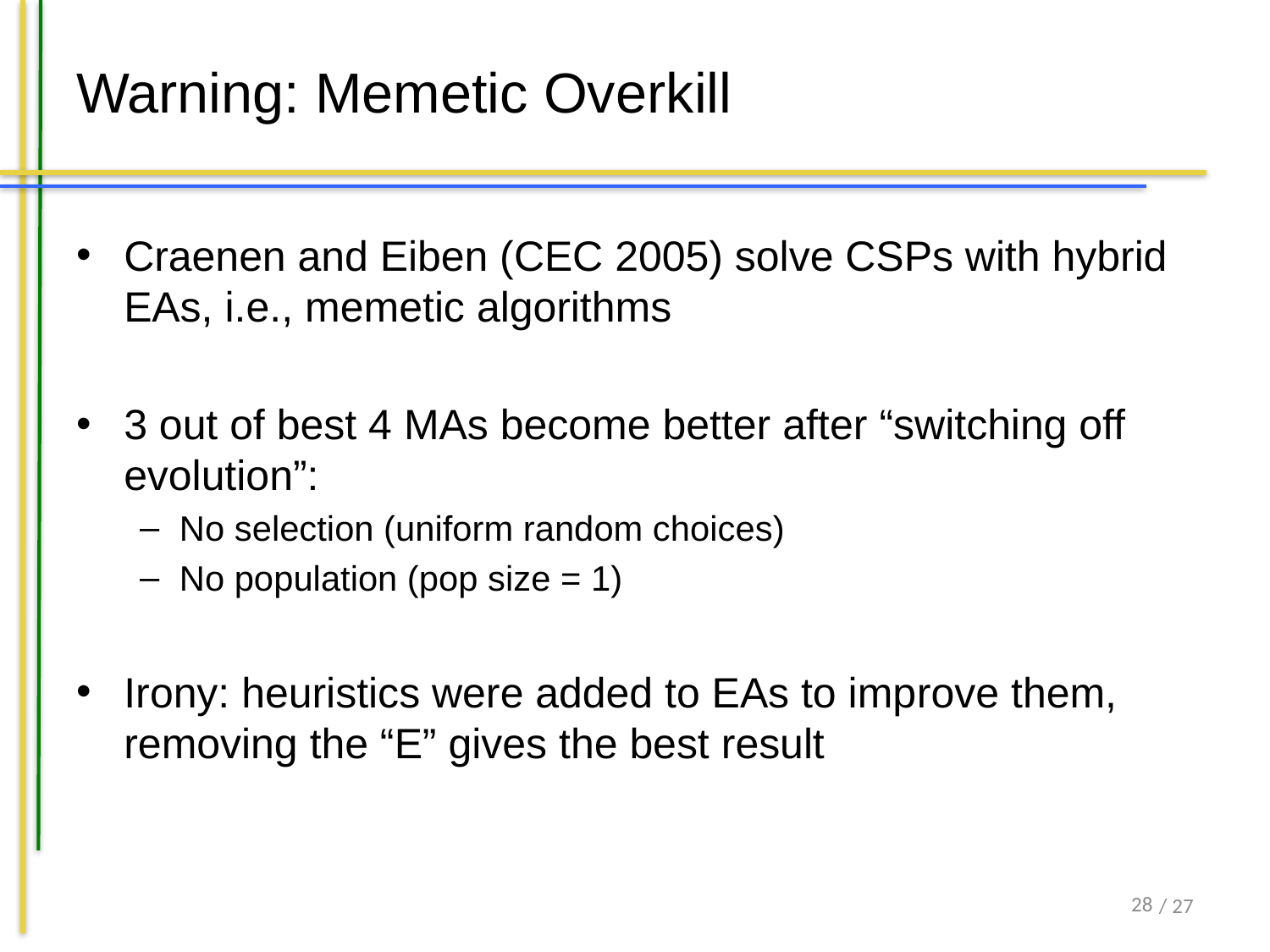

# Warning: Memetic Overkill
Craenen and Eiben (CEC 2005) solve CSPs with hybrid EAs, i.e., memetic algorithms

3 out of best 4 MAs become better after “switching off evolution”:
No selection (uniform random choices)
No population (pop size = 1)

Irony: heuristics were added to EAs to improve them, removing the “E” gives the best result
28